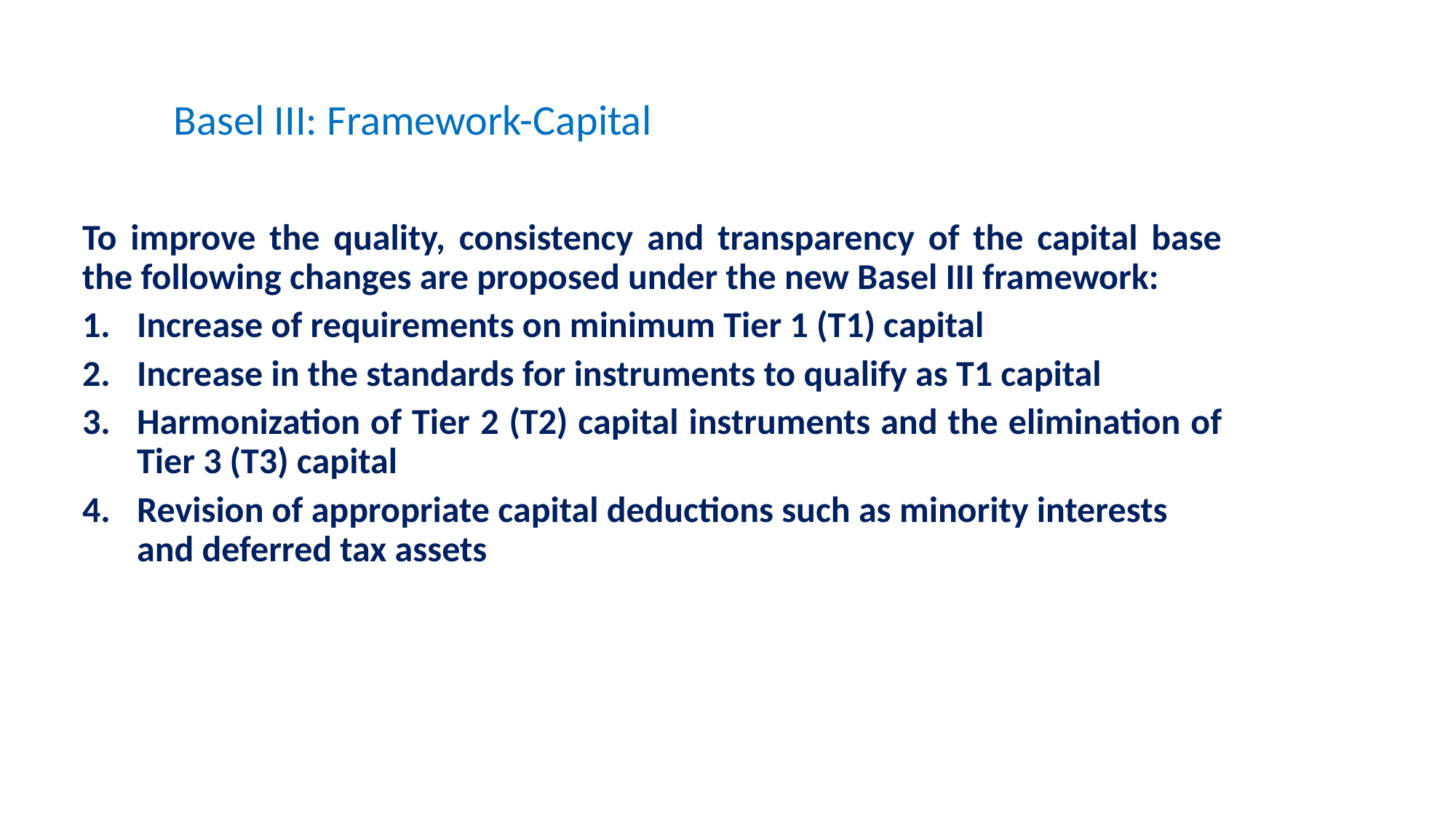

# Basel III: Framework-Capital
To improve the quality, consistency and transparency of the capital base the following changes are proposed under the new Basel III framework:
Increase of requirements on minimum Tier 1 (T1) capital
Increase in the standards for instruments to qualify as T1 capital
Harmonization of Tier 2 (T2) capital instruments and the elimination of Tier 3 (T3) capital
Revision of appropriate capital deductions such as minority interests and deferred tax assets